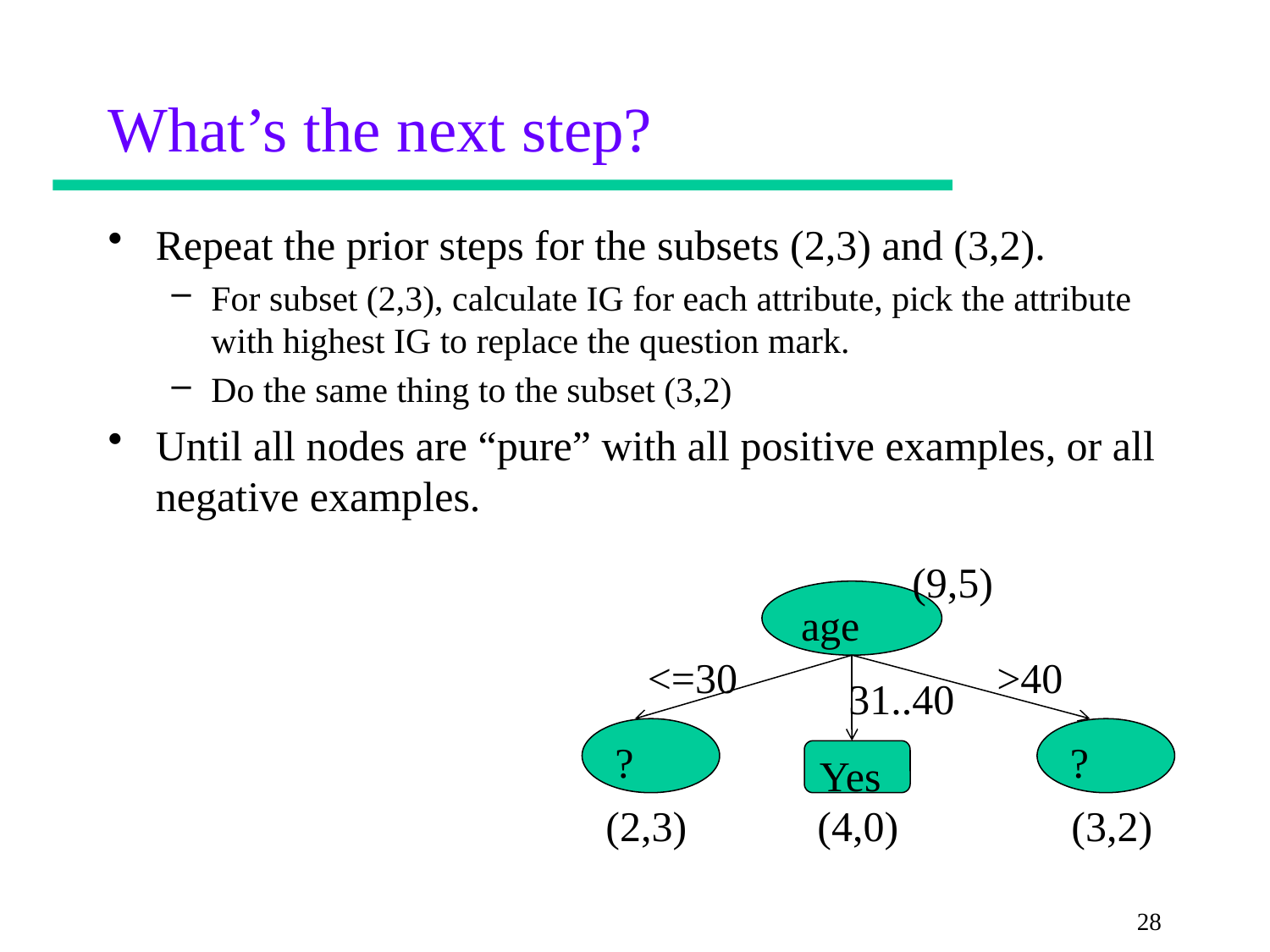

# What’s the next step?
Repeat the prior steps for the subsets (2,3) and (3,2).
For subset (2,3), calculate IG for each attribute, pick the attribute with highest IG to replace the question mark.
Do the same thing to the subset (3,2)
Until all nodes are “pure” with all positive examples, or all negative examples.

(9,5)
age
<=30
>40
31..40
?
?
Yes
(2,3)
(4,0)
(3,2)
28